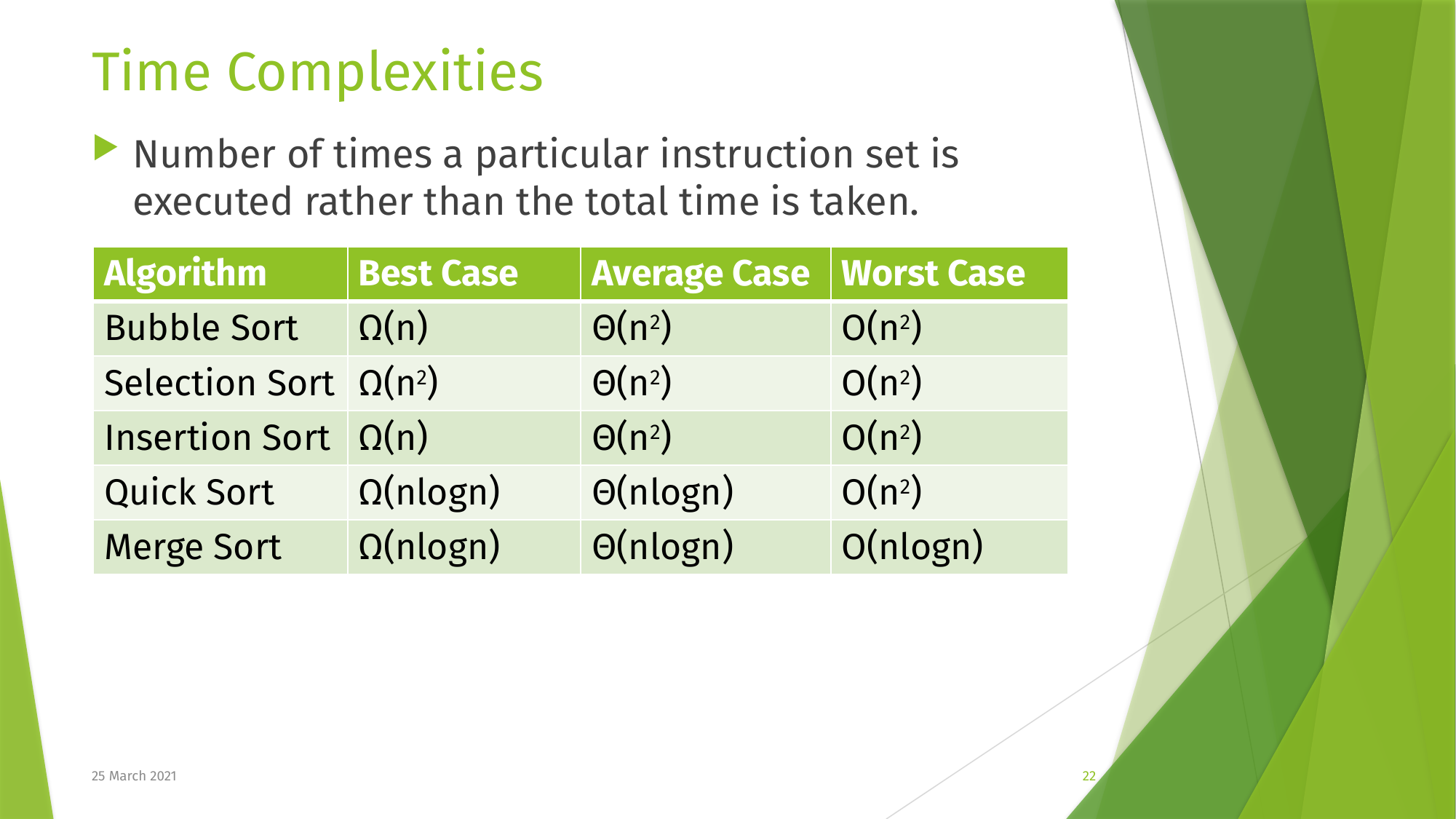

# Time Complexities
Number of times a particular instruction set is executed rather than the total time is taken.

| Algorithm | Best Case | Average Case | Worst Case |
| --- | --- | --- | --- |
| Bubble Sort | Ω(n) | Θ(n2) | O(n2) |
| Selection Sort | Ω(n2) | Θ(n2) | O(n2) |
| Insertion Sort | Ω(n) | Θ(n2) | O(n2) |
| Quick Sort | Ω(nlogn) | Θ(nlogn) | O(n2) |
| Merge Sort | Ω(nlogn) | Θ(nlogn) | O(nlogn) |
25 March 2021
22